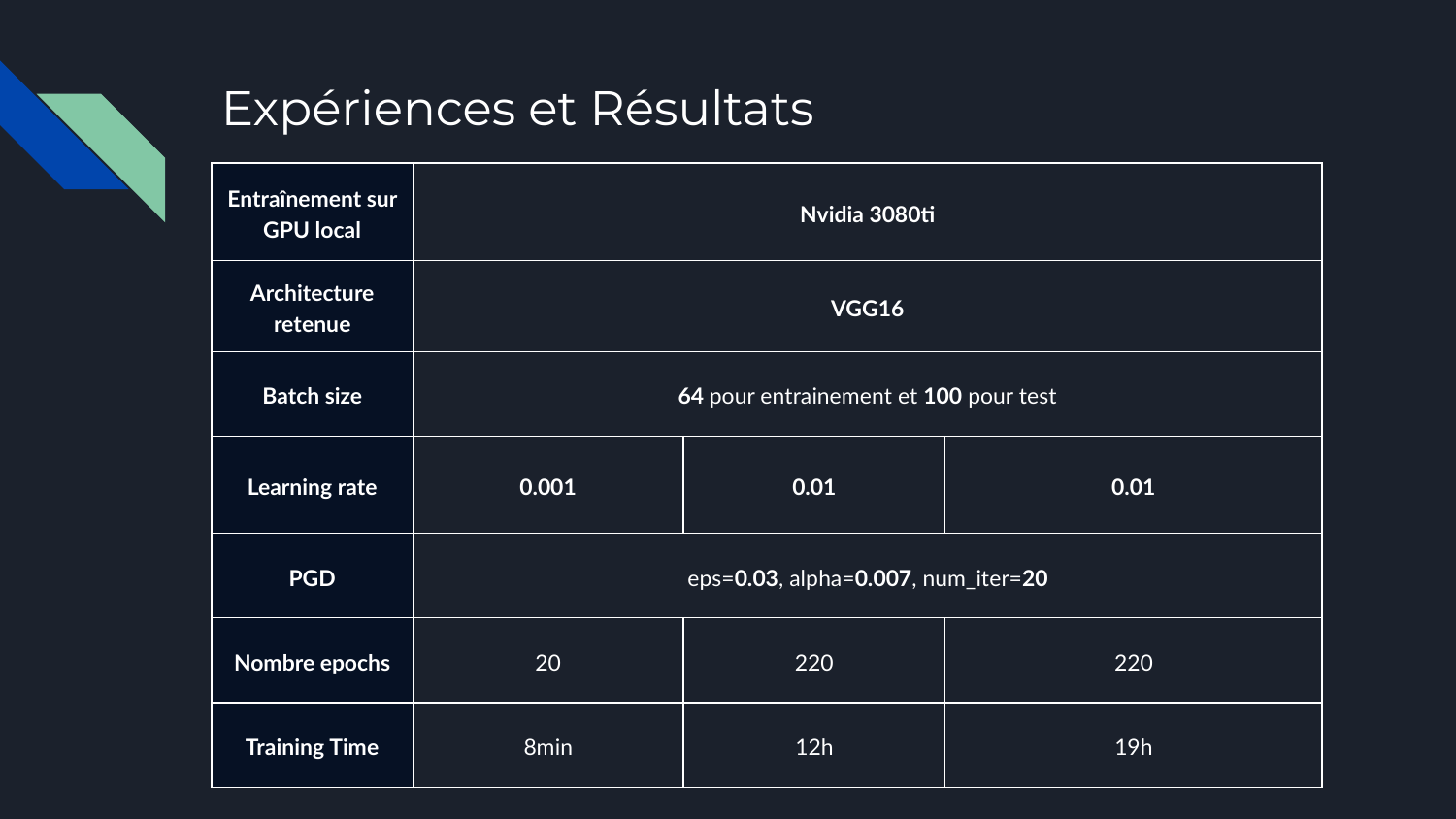

# Expériences et Résultats
| Entraînement sur GPU local | Nvidia 3080ti |  |  |  |  |
| --- | --- | --- | --- | --- | --- |
| Architecture retenue | VGG16 |  |  |  |  |
| Batch size | 64 pour entrainement et 100 pour test |  |  |  |  |
| Learning rate | 0.001 | 0.01 | 0.01 |  |  |
| PGD | eps=0.03, alpha=0.007, num\_iter=20 |  |  |  |  |
| Nombre epochs | 20 | 220 | 220 |  |  |
| Training Time | 8min | 12h | 19h |  |  |